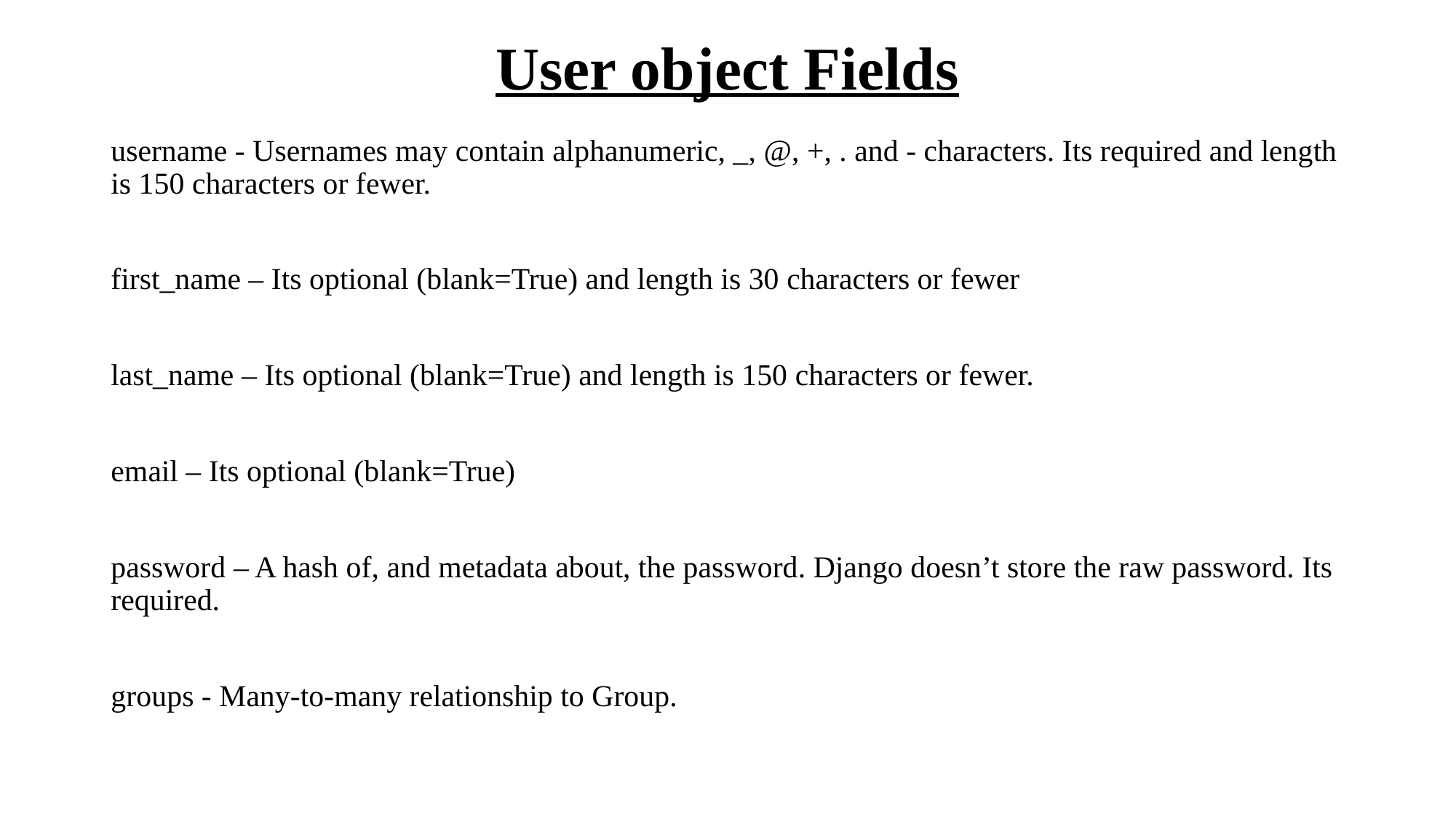

# User object Fields
username - Usernames may contain alphanumeric, _, @, +, . and - characters. Its required and length is 150 characters or fewer.

first_name – Its optional (blank=True) and length is 30 characters or fewer

last_name – Its optional (blank=True) and length is 150 characters or fewer.

email – Its optional (blank=True)

password – A hash of, and metadata about, the password. Django doesn’t store the raw password. Its required.

groups - Many-to-many relationship to Group.